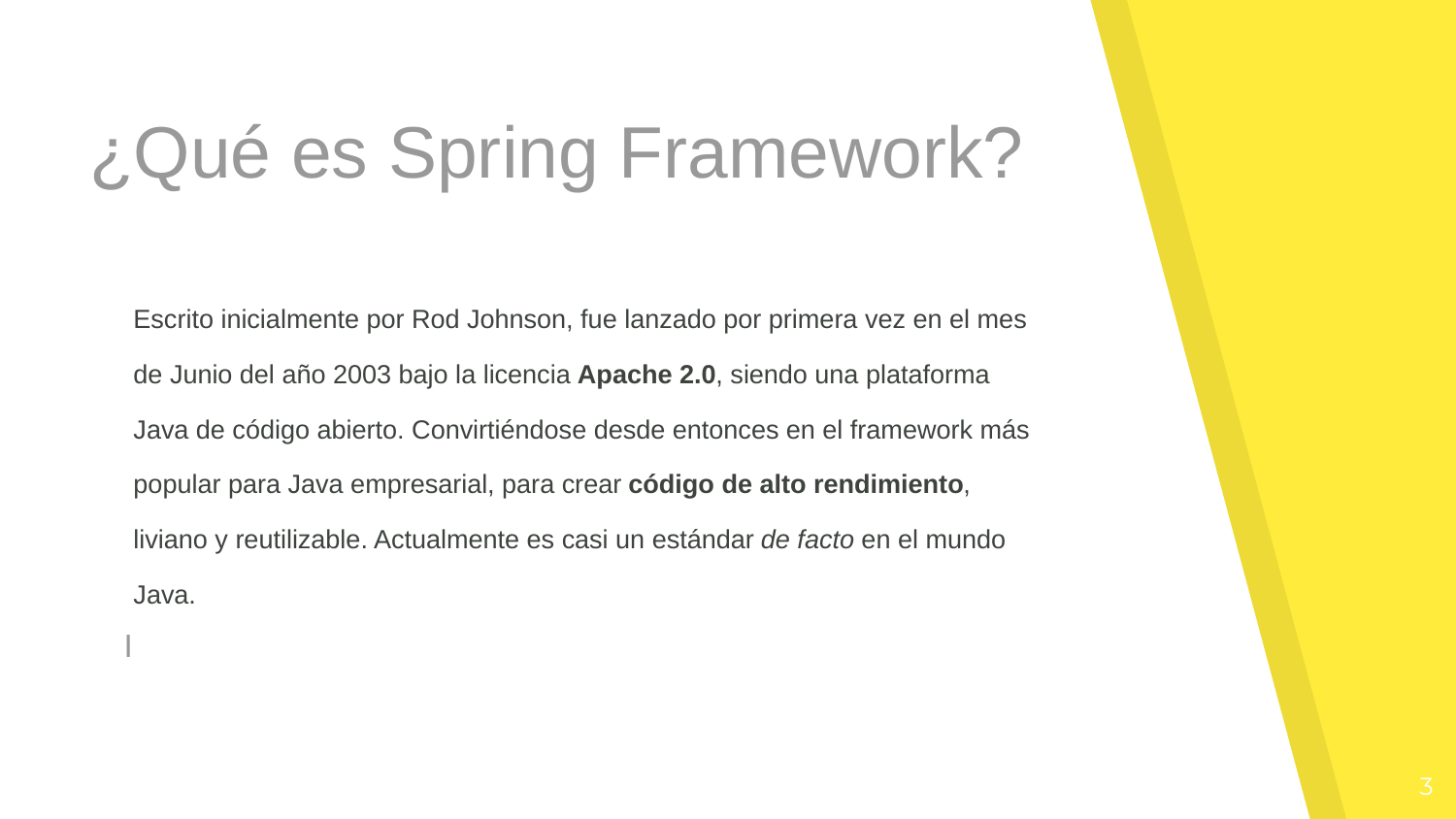

¿Qué es Spring Framework?
Escrito inicialmente por Rod Johnson, fue lanzado por primera vez en el mes de Junio del año 2003 bajo la licencia Apache 2.0, siendo una plataforma Java de código abierto. Convirtiéndose desde entonces en el framework más popular para Java empresarial, para crear código de alto rendimiento, liviano y reutilizable. Actualmente es casi un estándar de facto en el mundo Java.
I
3